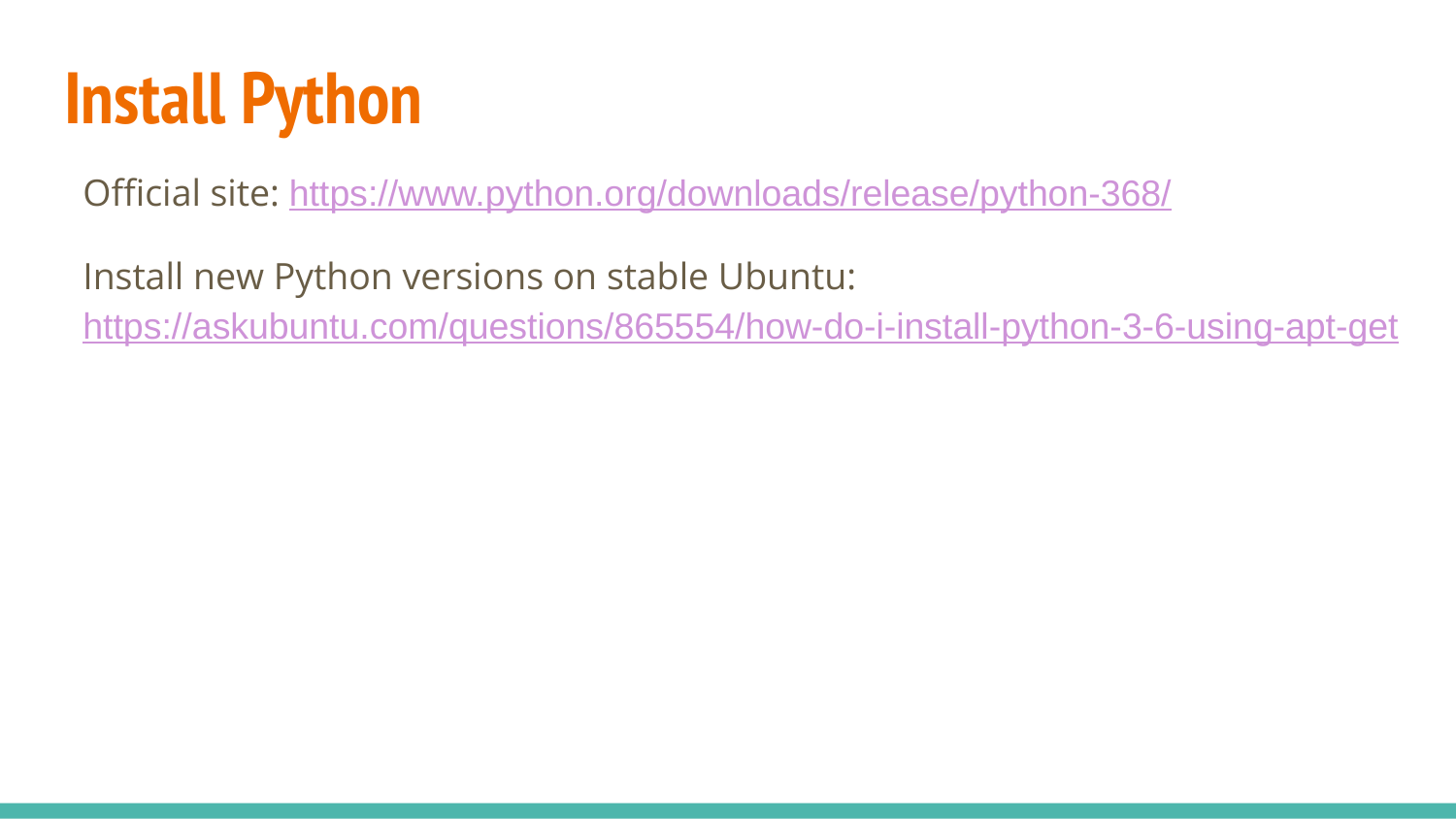

# Install Python
Official site: https://www.python.org/downloads/release/python-368/
Install new Python versions on stable Ubuntu: https://askubuntu.com/questions/865554/how-do-i-install-python-3-6-using-apt-get